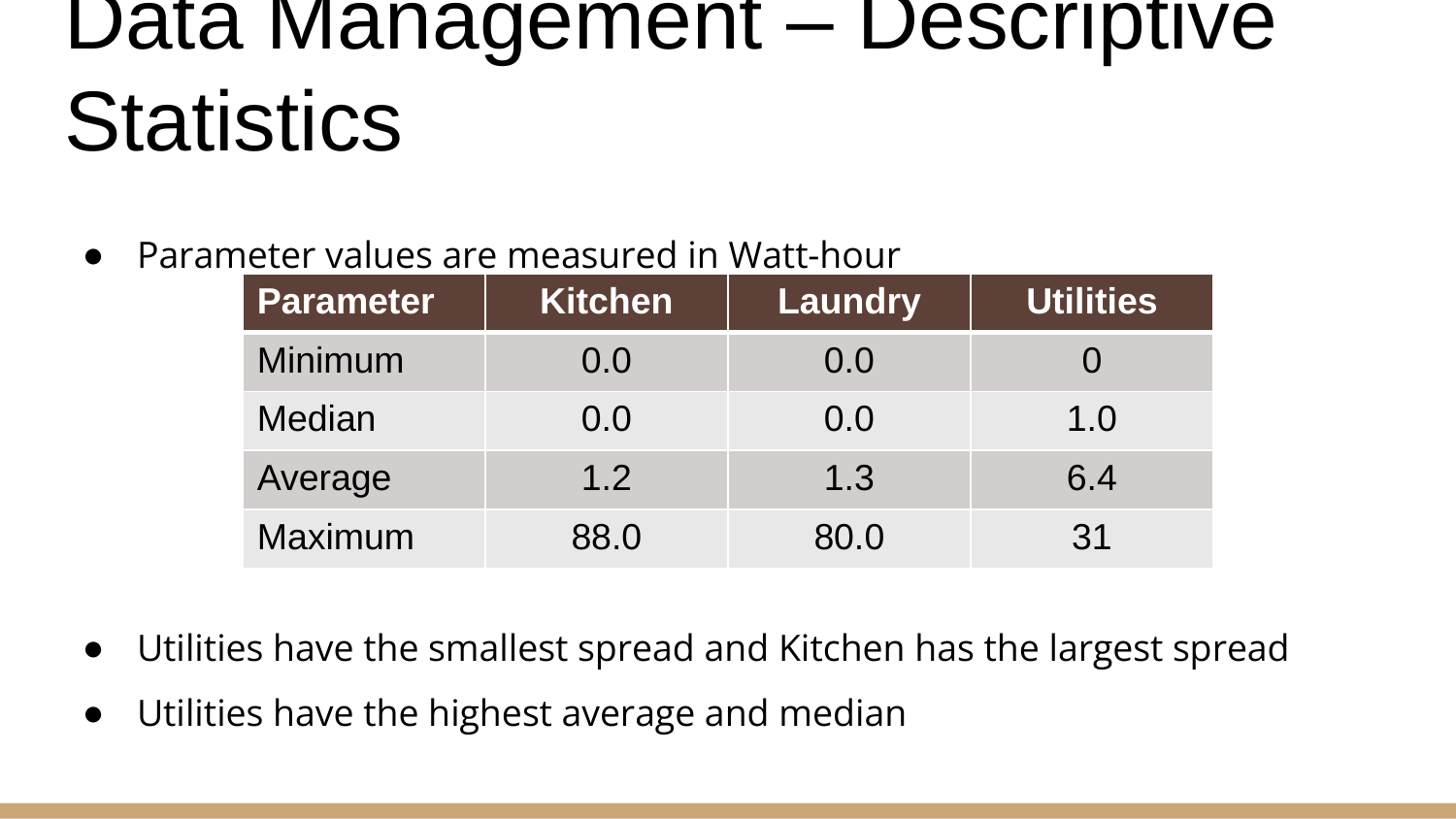

# Data Management – Descriptive Statistics
Parameter values are measured in Watt-hour

Utilities have the smallest spread and Kitchen has the largest spread
Utilities have the highest average and median
| Parameter | Kitchen | Laundry | Utilities |
| --- | --- | --- | --- |
| Minimum | 0.0 | 0.0 | 0 |
| Median | 0.0 | 0.0 | 1.0 |
| Average | 1.2 | 1.3 | 6.4 |
| Maximum | 88.0 | 80.0 | 31 |